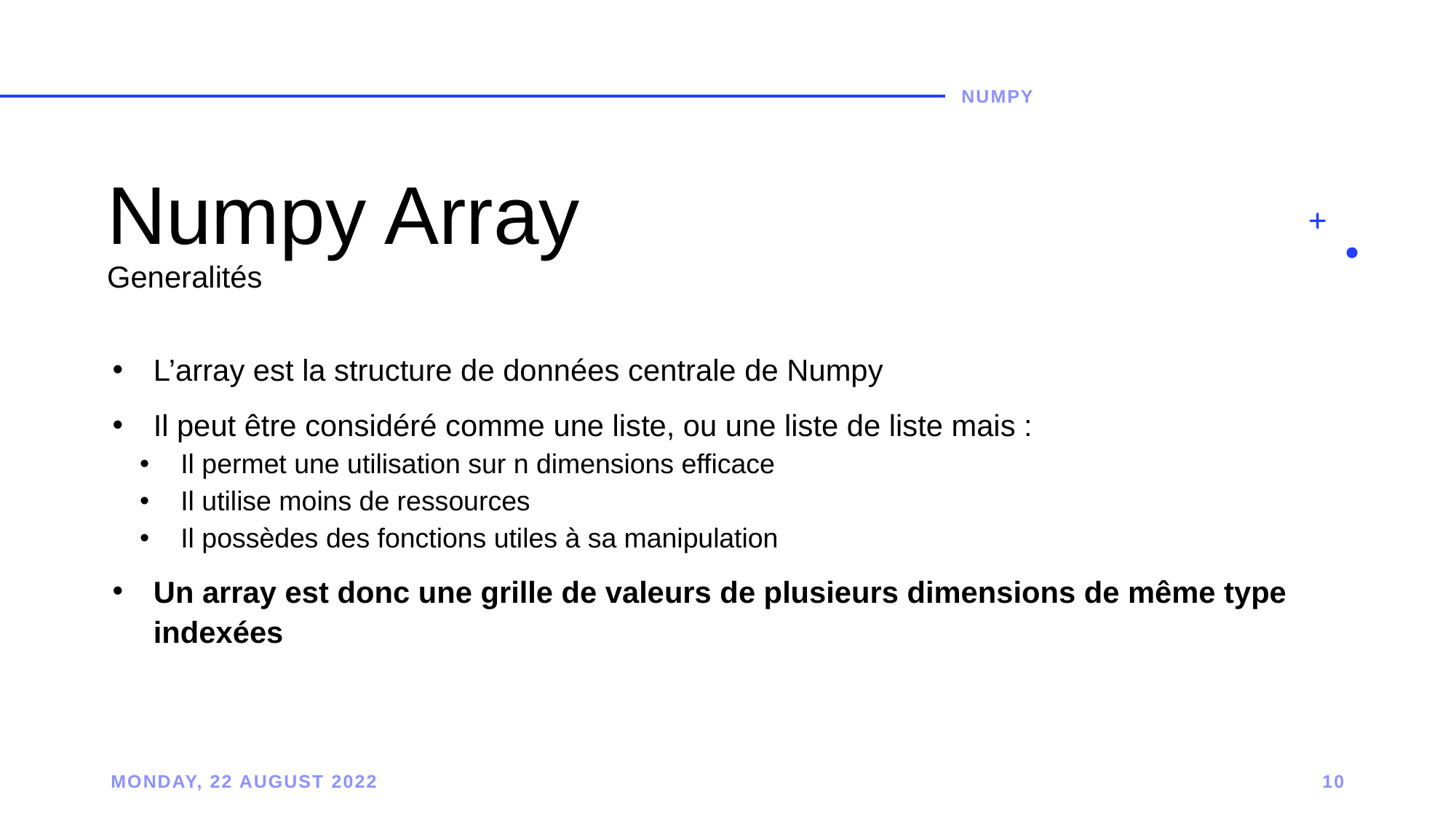

NUMPY
# Numpy Array Generalités
L’array est la structure de données centrale de Numpy
Il peut être considéré comme une liste, ou une liste de liste mais :
Il permet une utilisation sur n dimensions efficace
Il utilise moins de ressources
Il possèdes des fonctions utiles à sa manipulation
Un array est donc une grille de valeurs de plusieurs dimensions de même type indexées
Monday, 22 August 2022
10